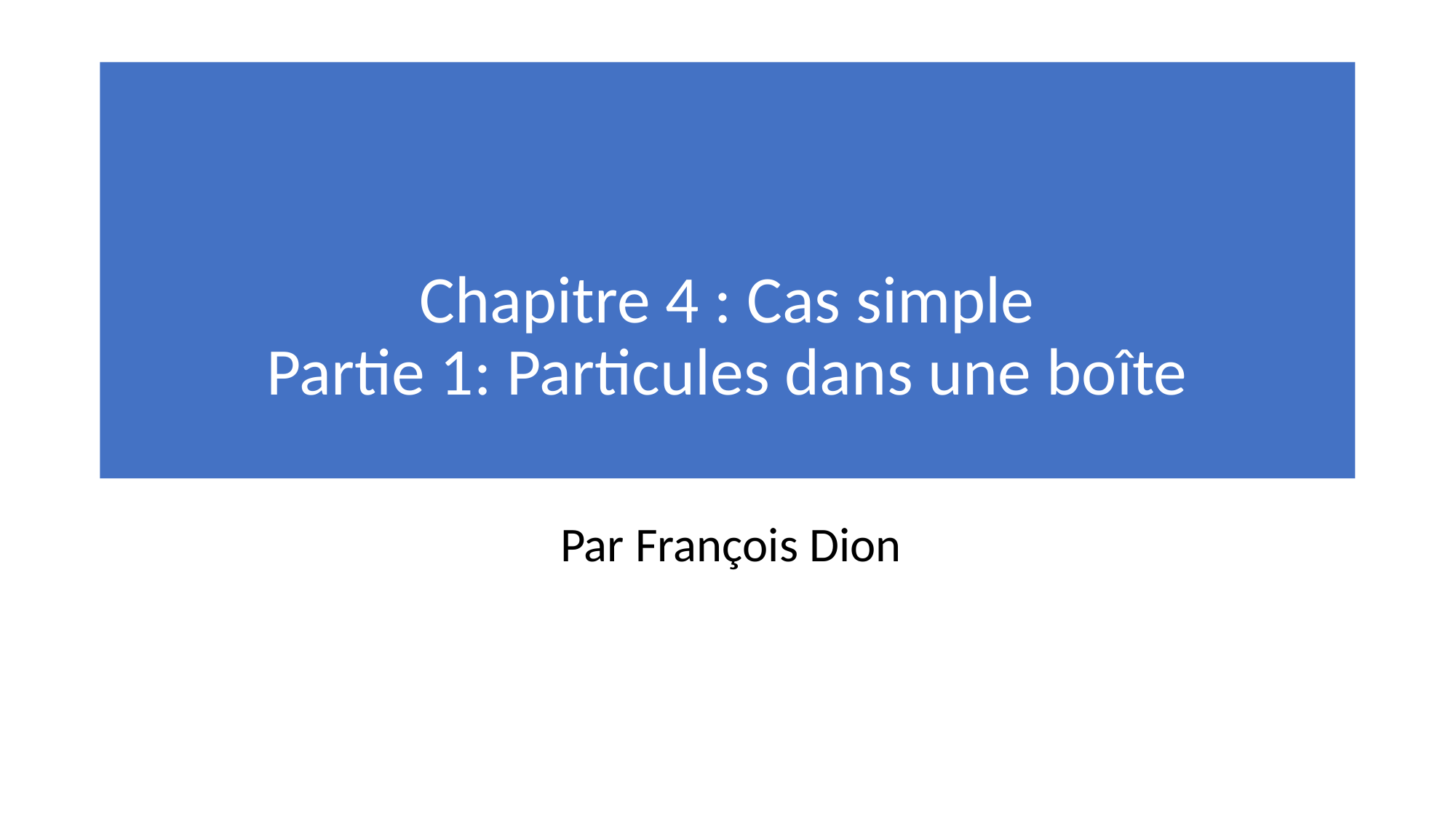

# Chapitre 4 : Cas simple Partie 1: Particules dans une boîte
Par François Dion